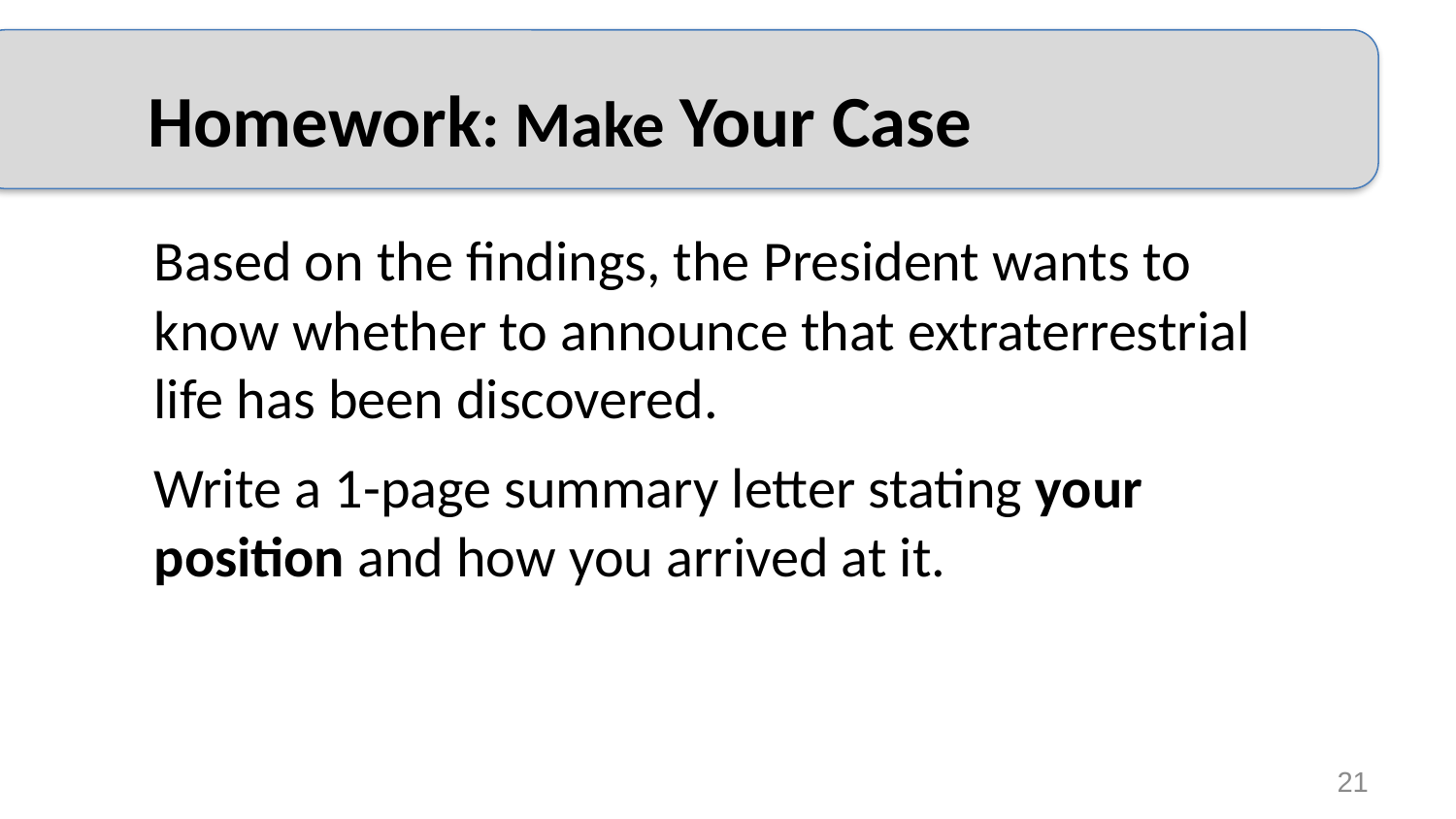

# Homework: Make Your Case
	Based on the findings, the President wants to know whether to announce that extraterrestrial life has been discovered.
	Write a 1-page summary letter stating your position and how you arrived at it.

21